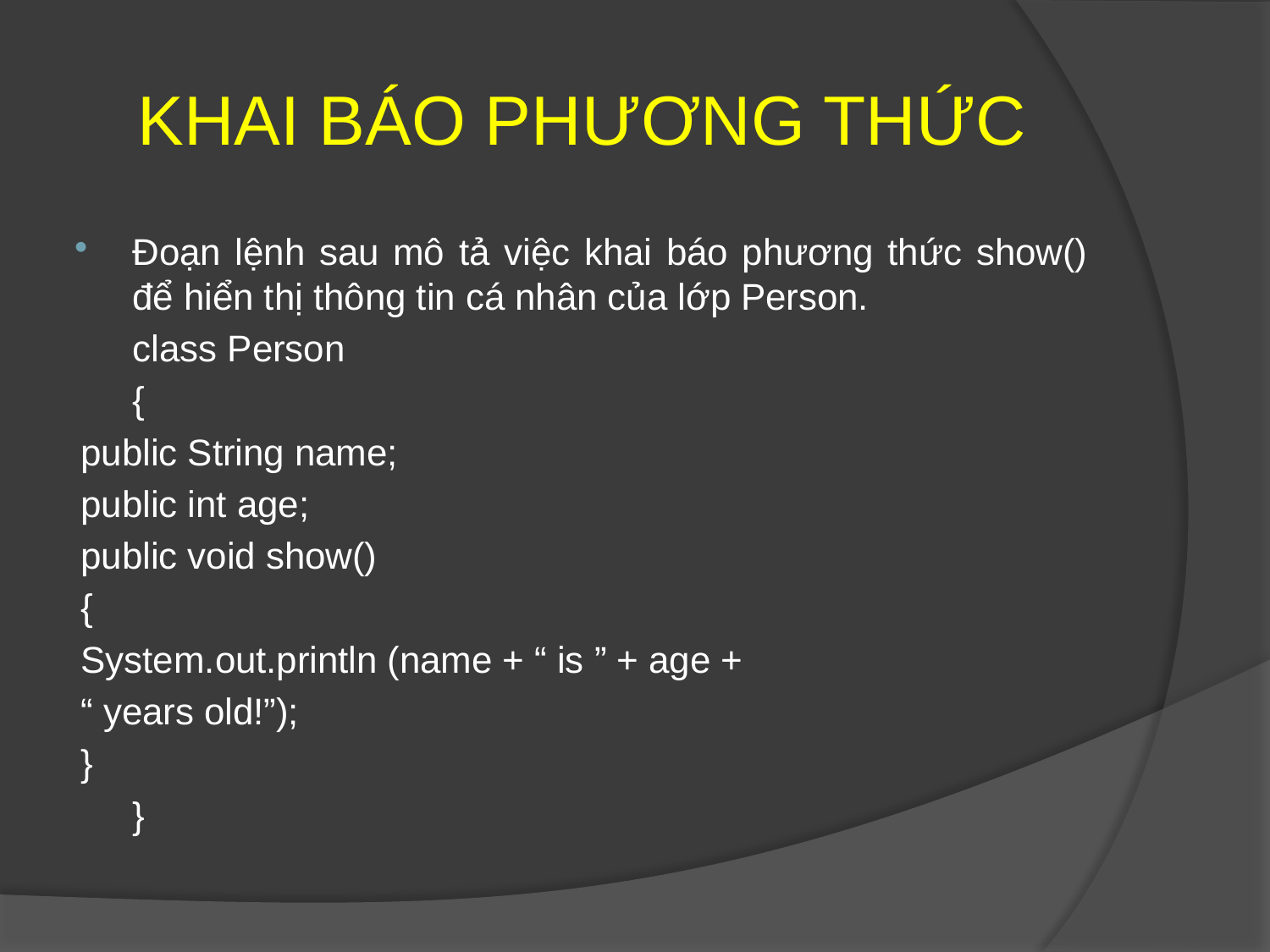

# KHAI BÁO PHƯƠNG THỨC
Đoạn lệnh sau mô tả việc khai báo phương thức show() để hiển thị thông tin cá nhân của lớp Person.
     class Person
     {
	public String name;
	public int age;
	public void show()
	{
		System.out.println (name + “ is ” + age +
						“ years old!”);
	}
     }